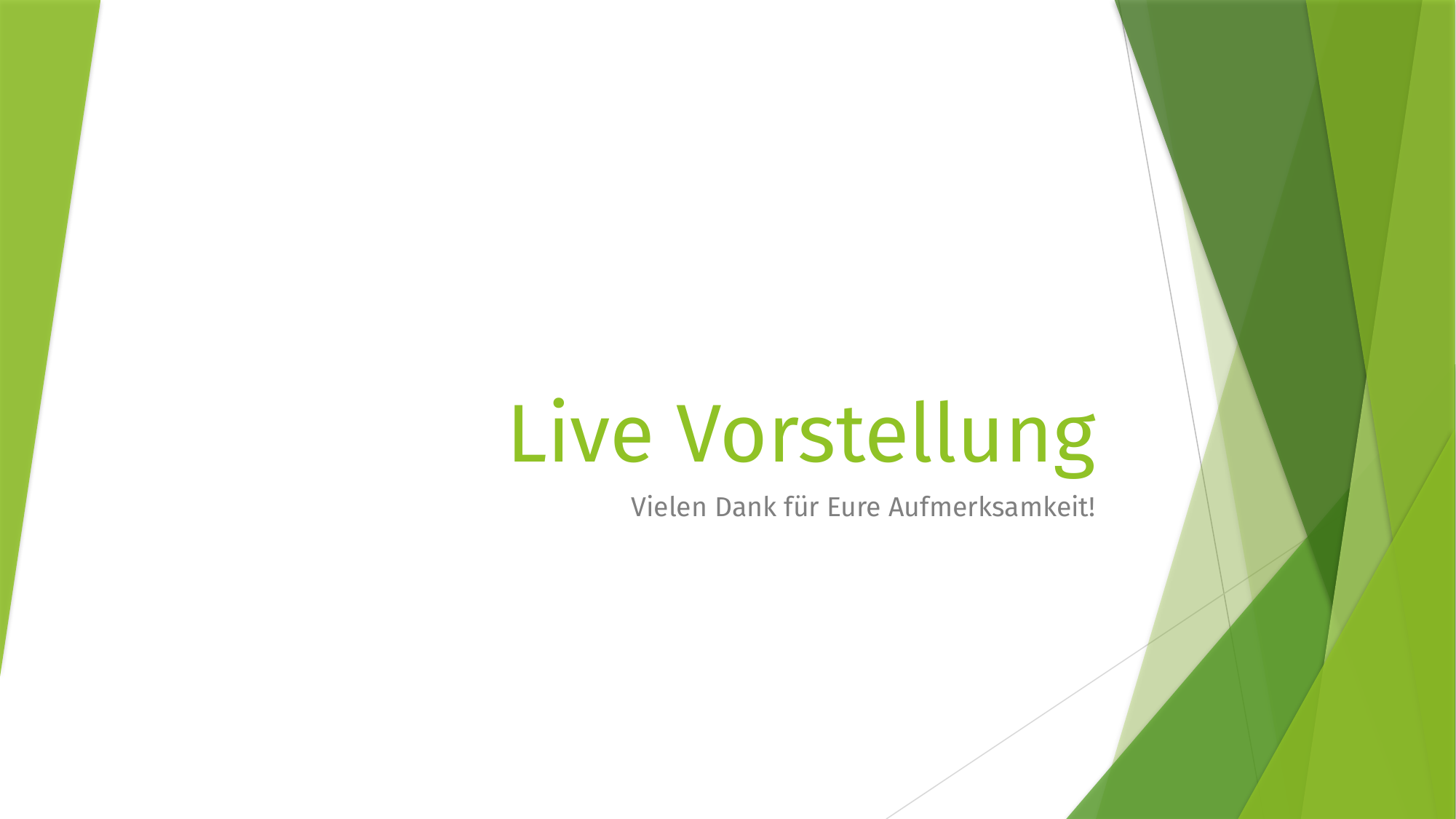

# Live Vorstellung
Vielen Dank für Eure Aufmerksamkeit!